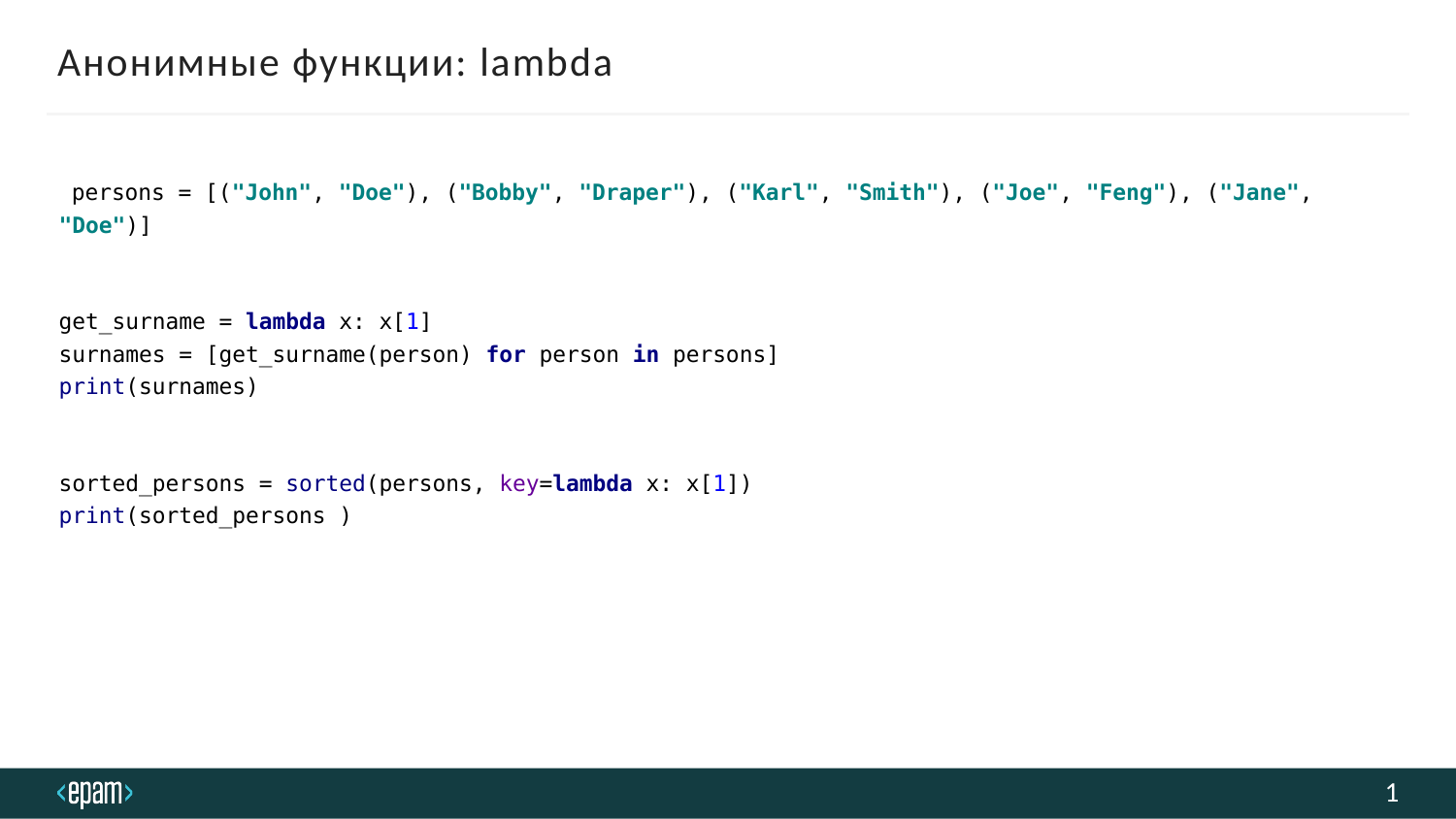

# Анонимные функции: lambda
   persons = [("John", "Doe"), ("Bobby", "Draper"), ("Karl", "Smith"), ("Joe", "Feng"), ("Jane", "Doe")]
get_surname = lambda x: x[1]
surnames = [get_surname(person) for person in persons]
print(surnames)
sorted_persons = sorted(persons, key=lambda x: x[1])
print(sorted_persons )
1